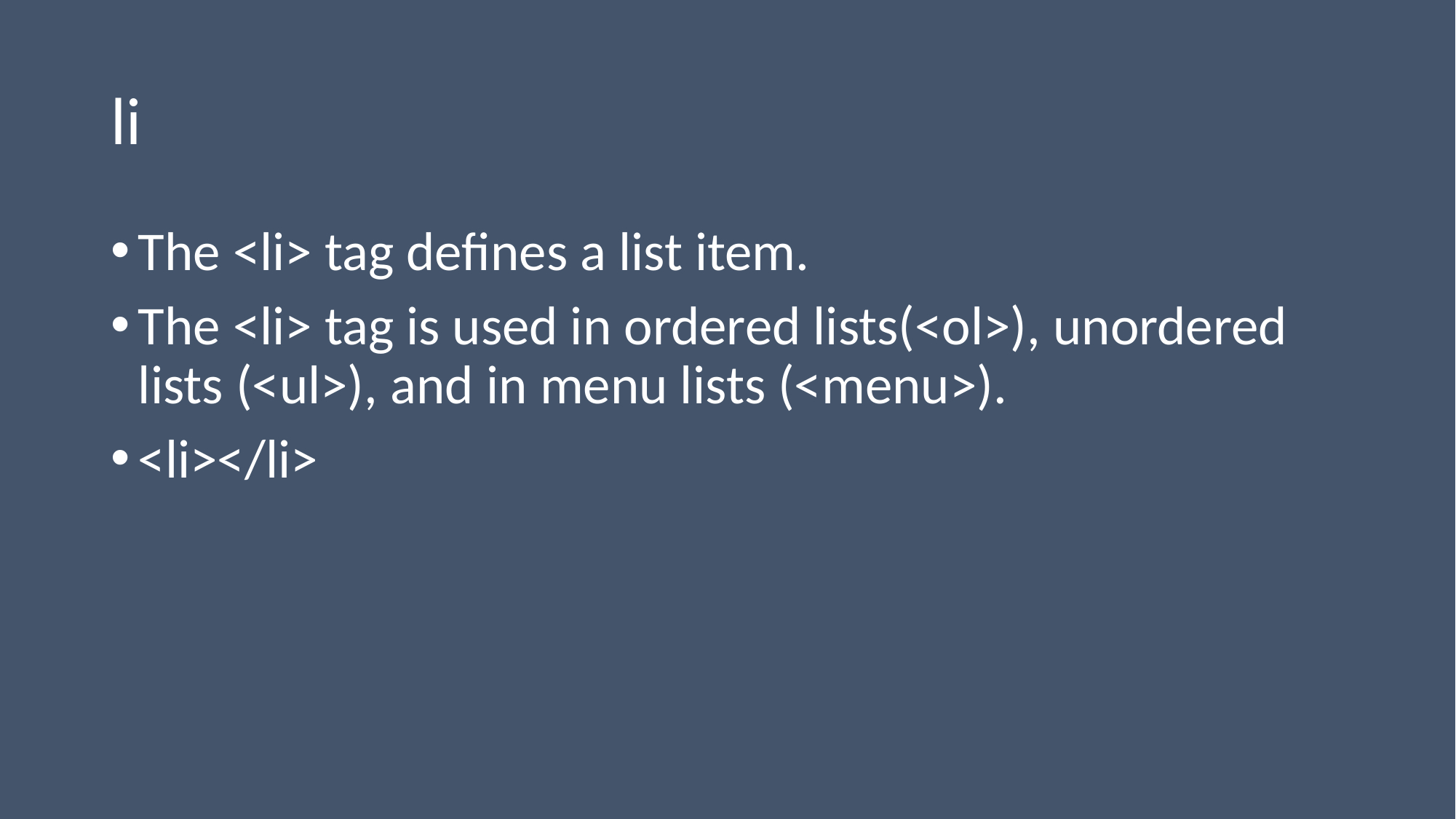

# li
The <li> tag defines a list item.
The <li> tag is used in ordered lists(<ol>), unordered lists (<ul>), and in menu lists (<menu>).
<li></li>